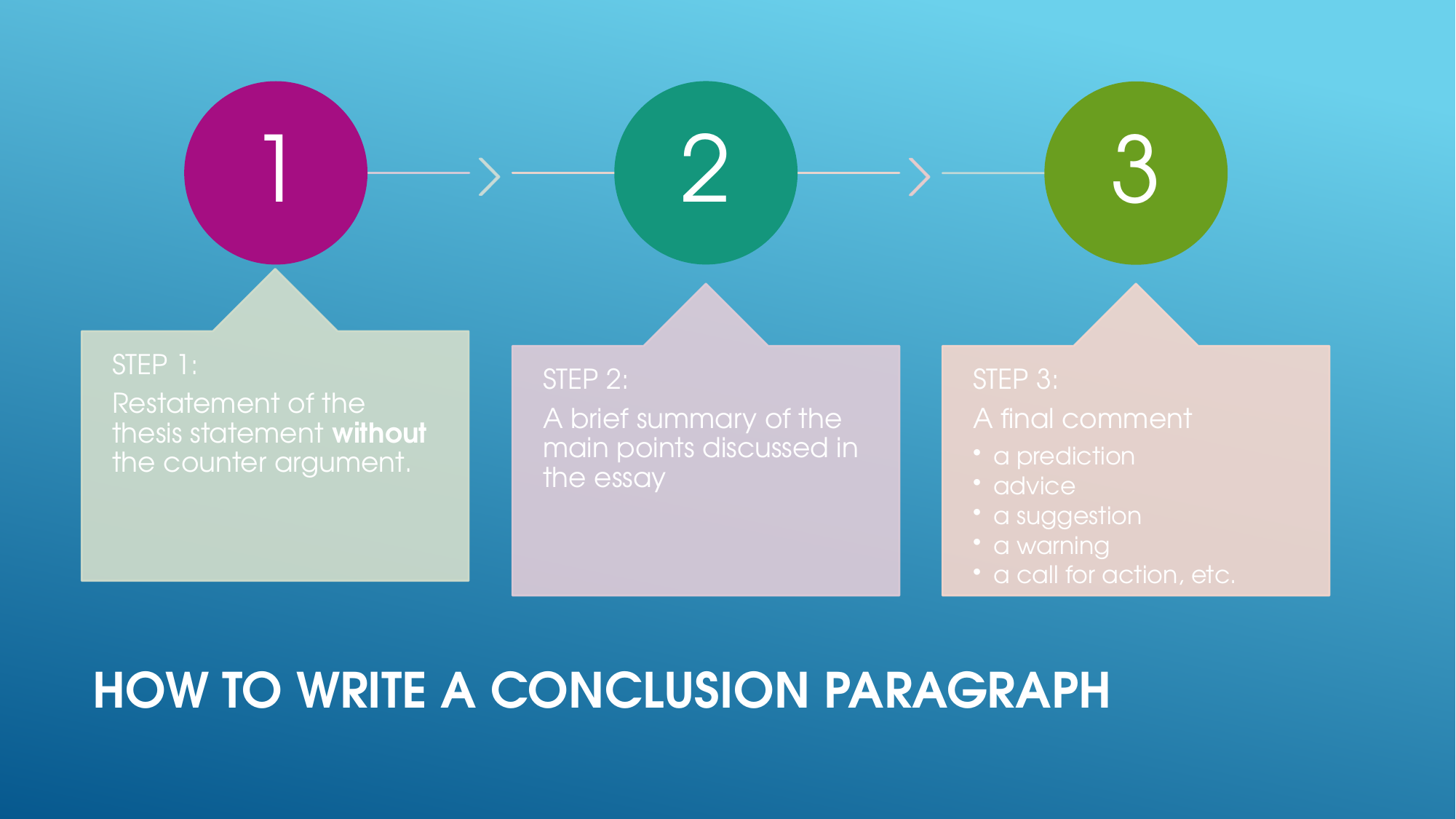

1
STEP 1:
Restatement of the thesis statement without the counter argument.
2
STEP 2:
A brief summary of the main points discussed in the essay
3
STEP 3:
A final comment
a prediction
advice
a suggestion
a warning
a call for action, etc.
# how to write a conclusion paragraph